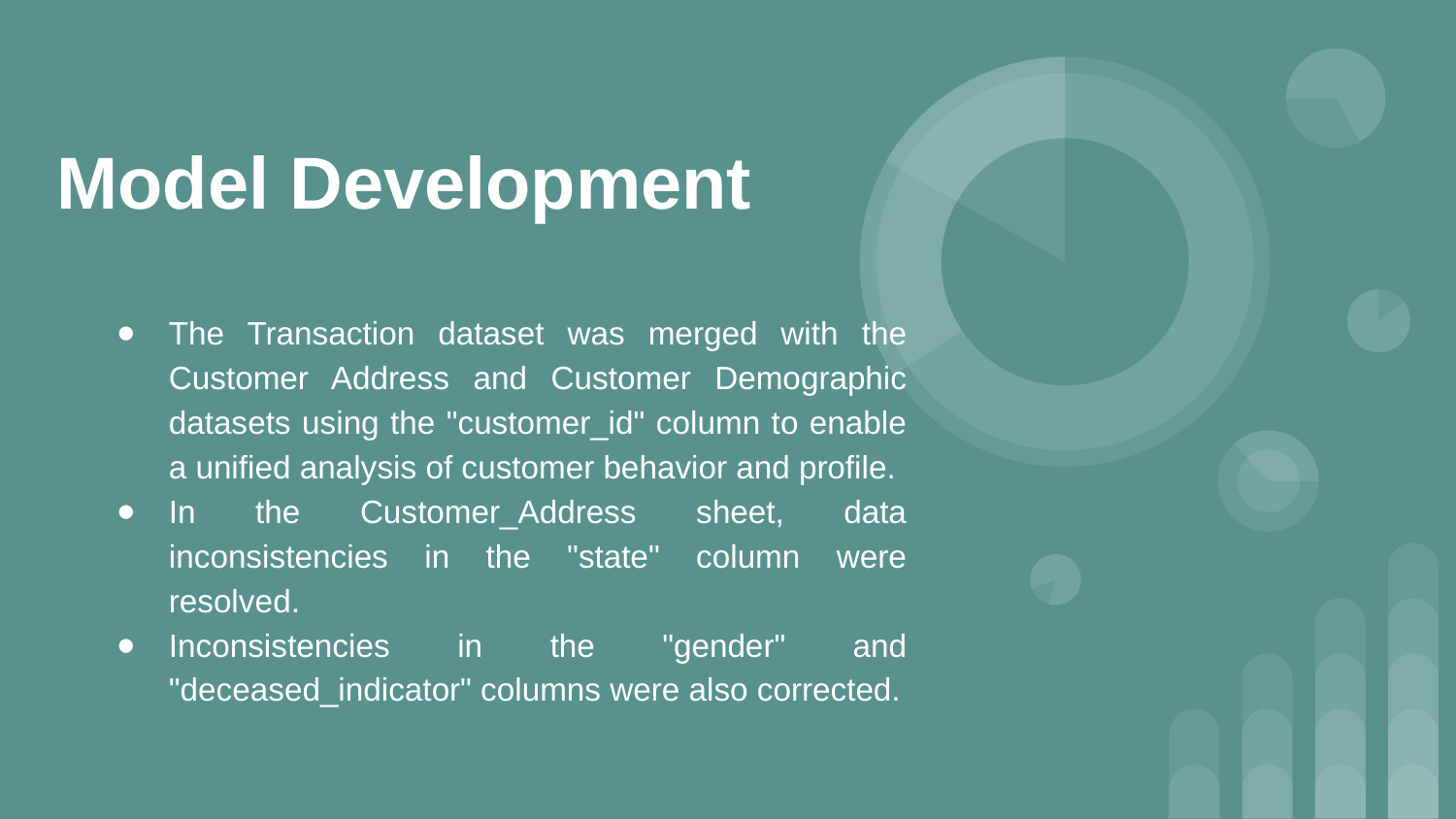

# Model Development
The Transaction dataset was merged with the Customer Address and Customer Demographic datasets using the "customer_id" column to enable a unified analysis of customer behavior and profile.
In the Customer_Address sheet, data inconsistencies in the "state" column were resolved.
Inconsistencies in the "gender" and "deceased_indicator" columns were also corrected.